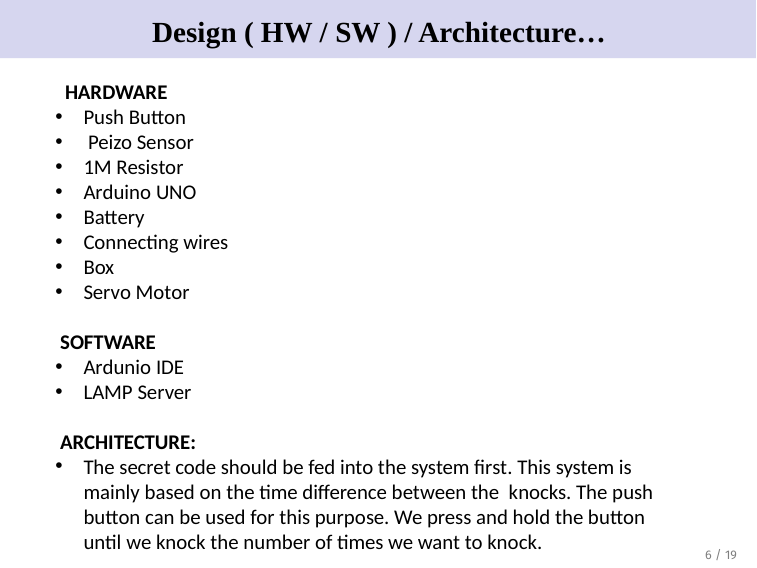

# Design ( HW / SW ) / Architecture…
  HARDWARE
Push Button
 Peizo Sensor
1M Resistor
Arduino UNO
Battery
Connecting wires
Box
Servo Motor

 SOFTWARE
Ardunio IDE
LAMP Server

 ARCHITECTURE:
The secret code should be fed into the system first. This system is mainly based on the time difference between the  knocks. The push button can be used for this purpose. We press and hold the button until we knock the number of times we want to knock.

6 / 19